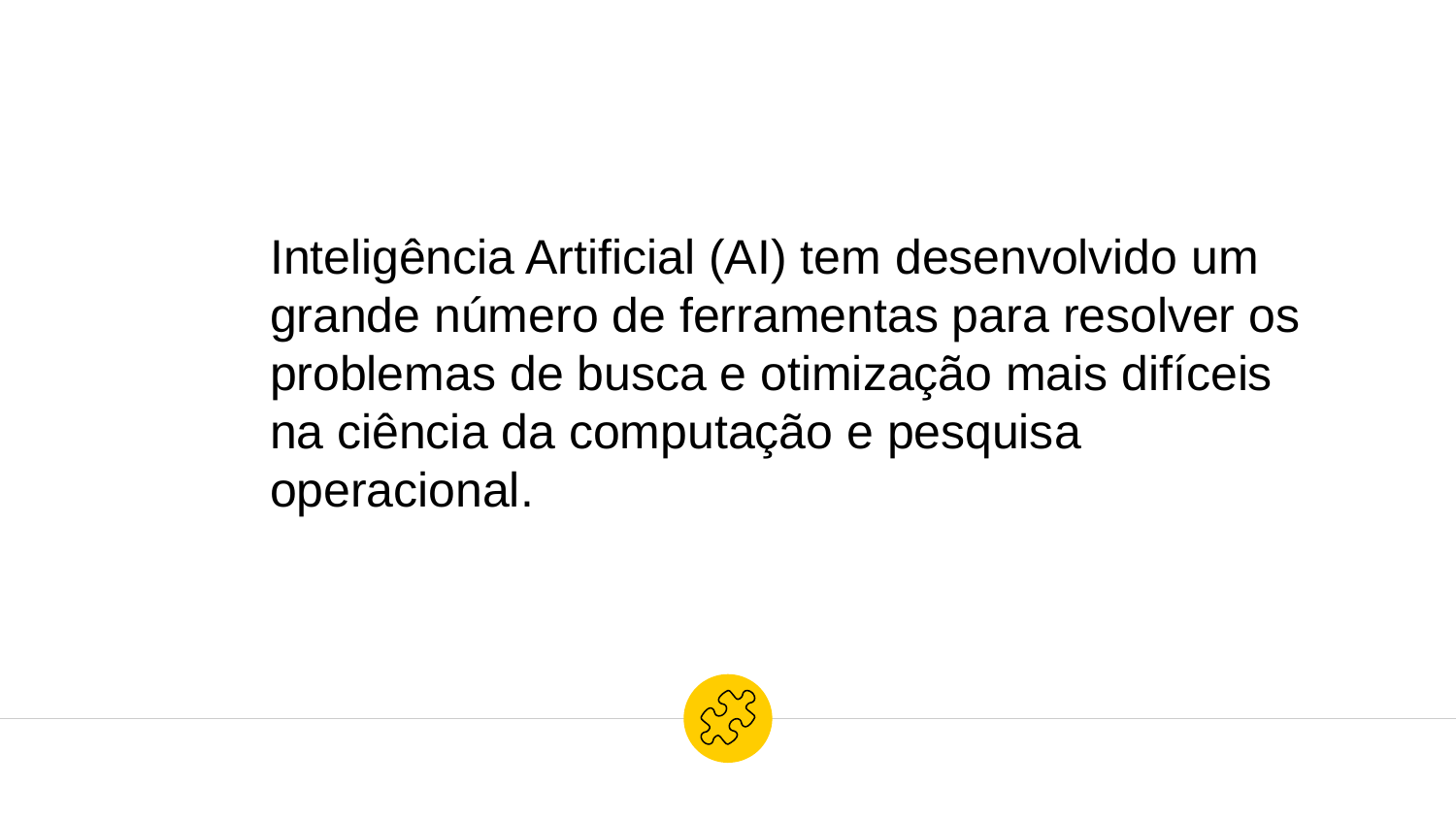

Inteligência Artificial (AI) tem desenvolvido um grande número de ferramentas para resolver os problemas de busca e otimização mais difíceis na ciência da computação e pesquisa operacional.